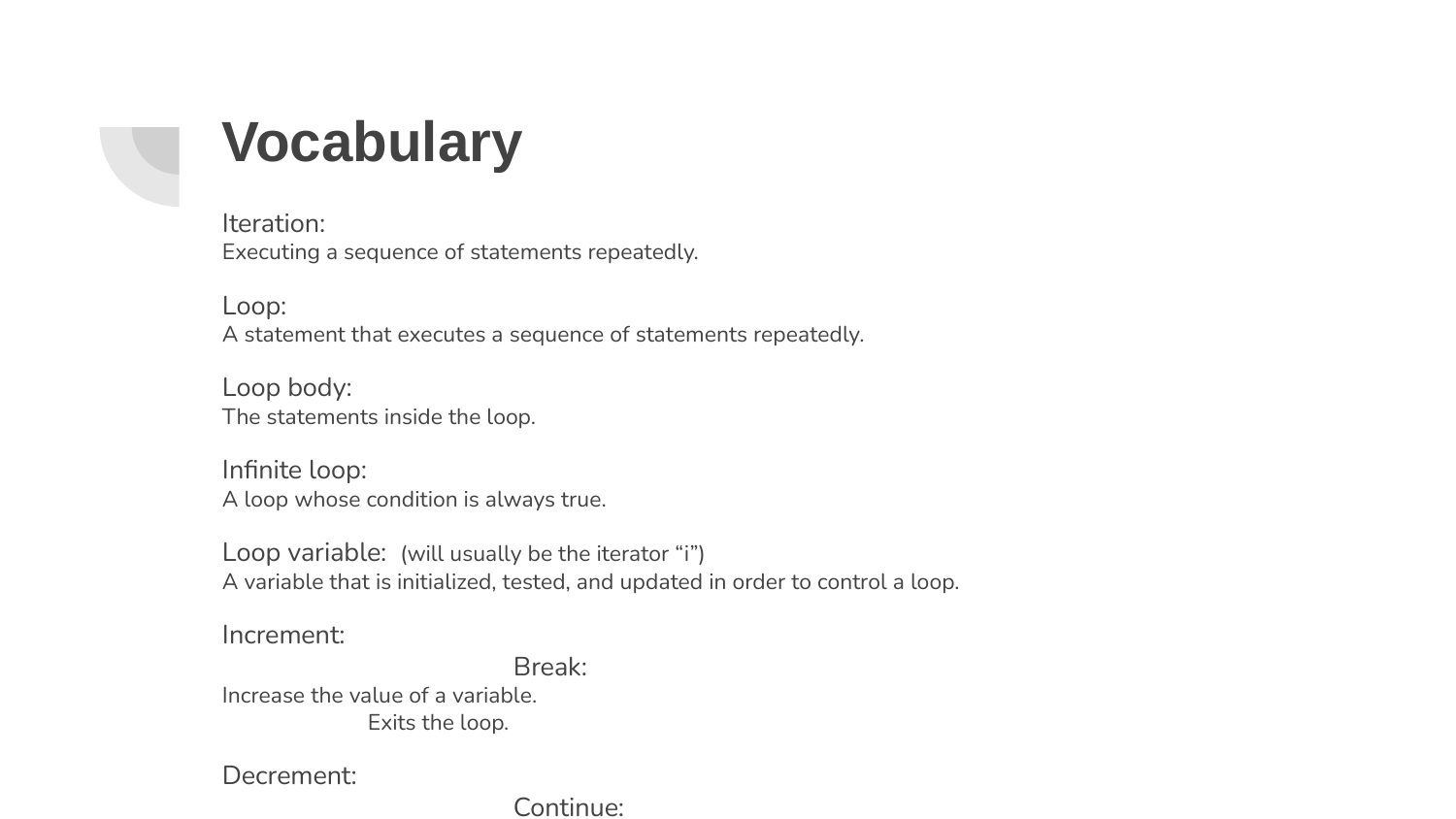

# Vocabulary
Iteration:
Executing a sequence of statements repeatedly.
Loop:
A statement that executes a sequence of statements repeatedly.
Loop body:
The statements inside the loop.
Infinite loop:
A loop whose condition is always true.
Loop variable:  (will usually be the iterator “i”)
A variable that is initialized, tested, and updated in order to control a loop.
Increment:									Break:
Increase the value of a variable.						Exits the loop.
Decrement:									Continue:
Decrease the value of a variable.						Moves onto the next iteration.